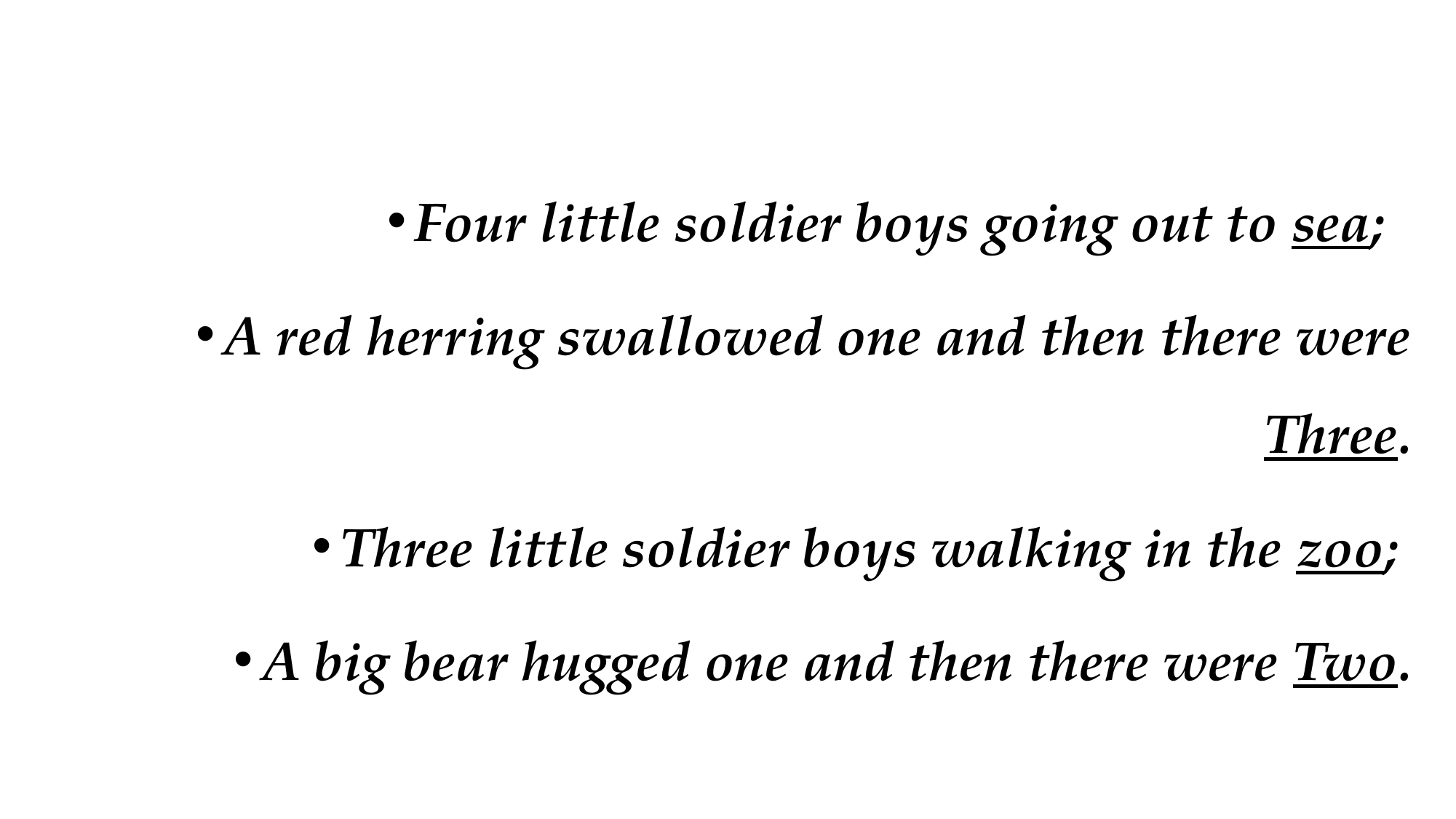

Four little soldier boys going out to sea;
A red herring swallowed one and then there were Three.
Three little soldier boys walking in the zoo;
A big bear hugged one and then there were Two.